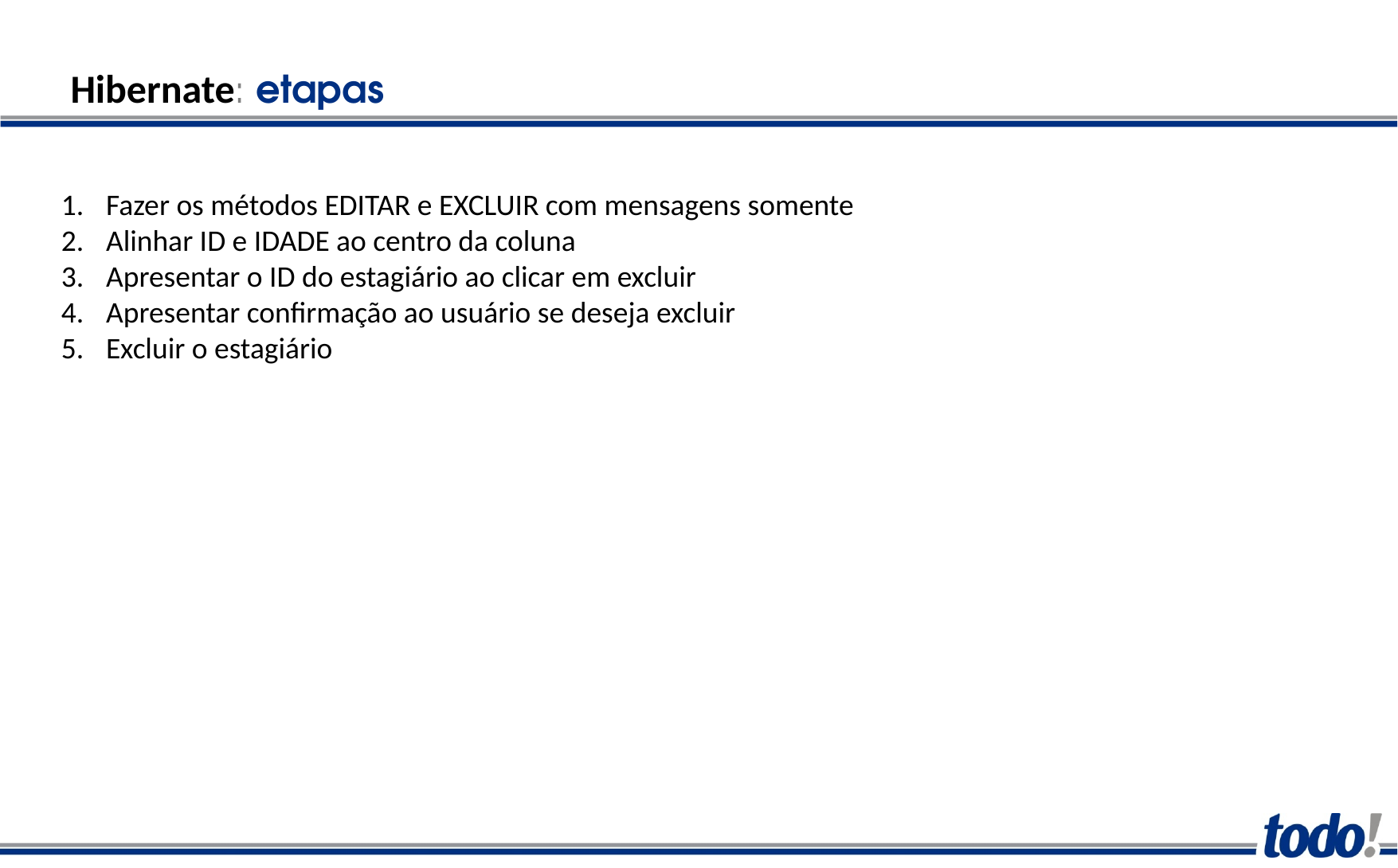

Hibernate: etapas
Fazer os métodos EDITAR e EXCLUIR com mensagens somente
Alinhar ID e IDADE ao centro da coluna
Apresentar o ID do estagiário ao clicar em excluir
Apresentar confirmação ao usuário se deseja excluir
Excluir o estagiário